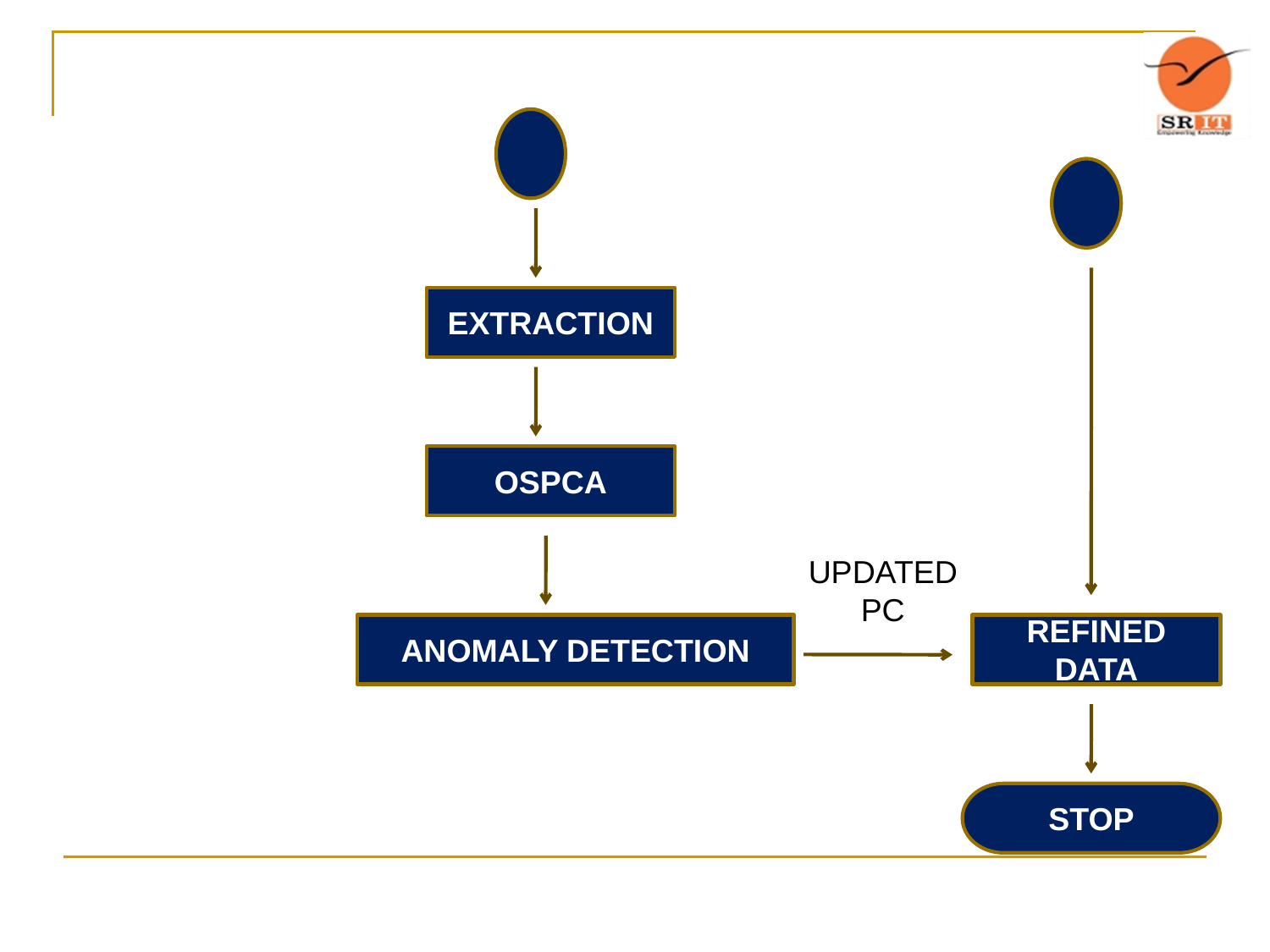

EXTRACTION
OSPCA
UPDATED PC
ANOMALY DETECTION
REFINED DATA
STOP